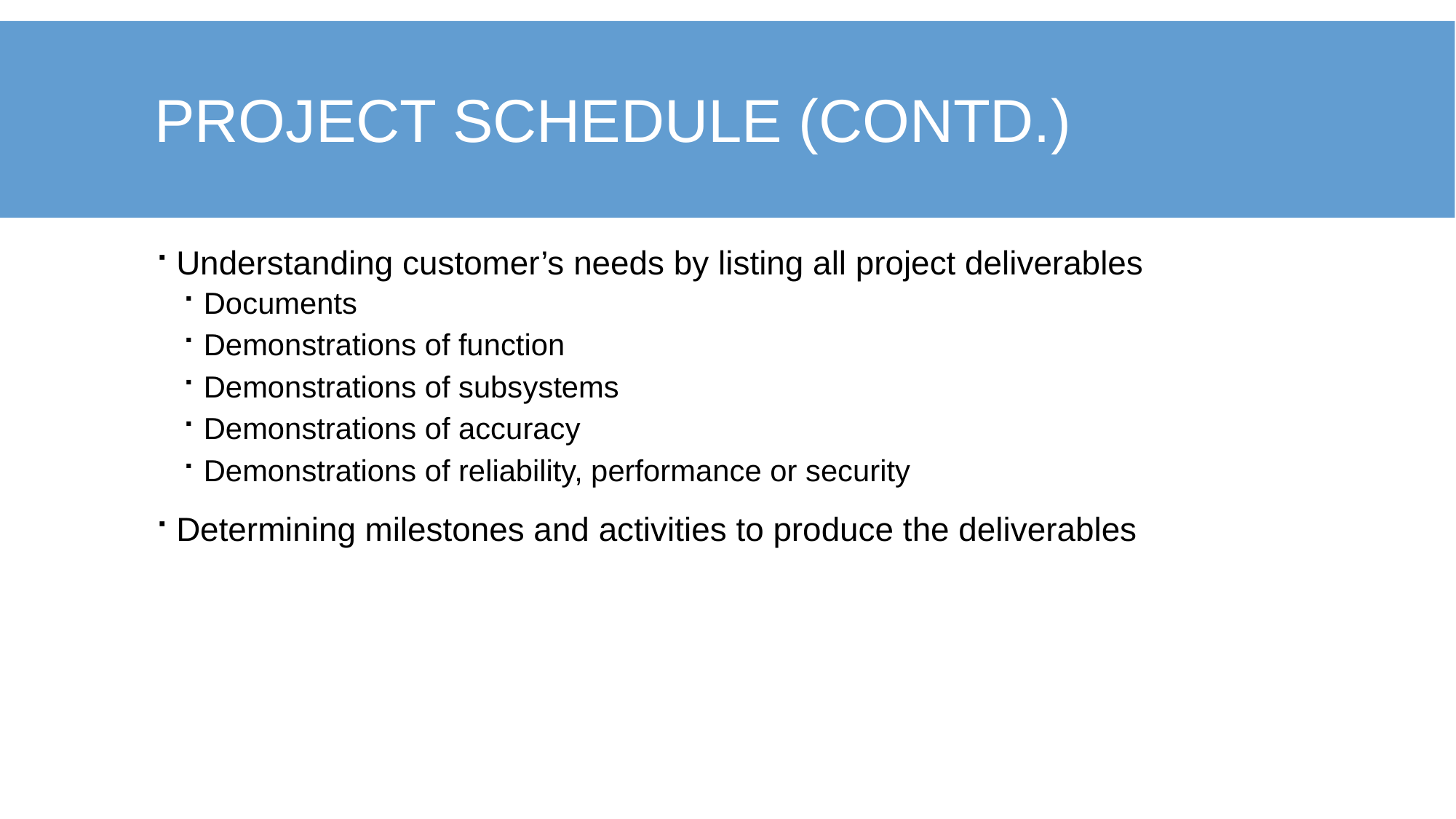

# Project Schedule (Contd.)
Understanding customer’s needs by listing all project deliverables
Documents
Demonstrations of function
Demonstrations of subsystems
Demonstrations of accuracy
Demonstrations of reliability, performance or security
Determining milestones and activities to produce the deliverables